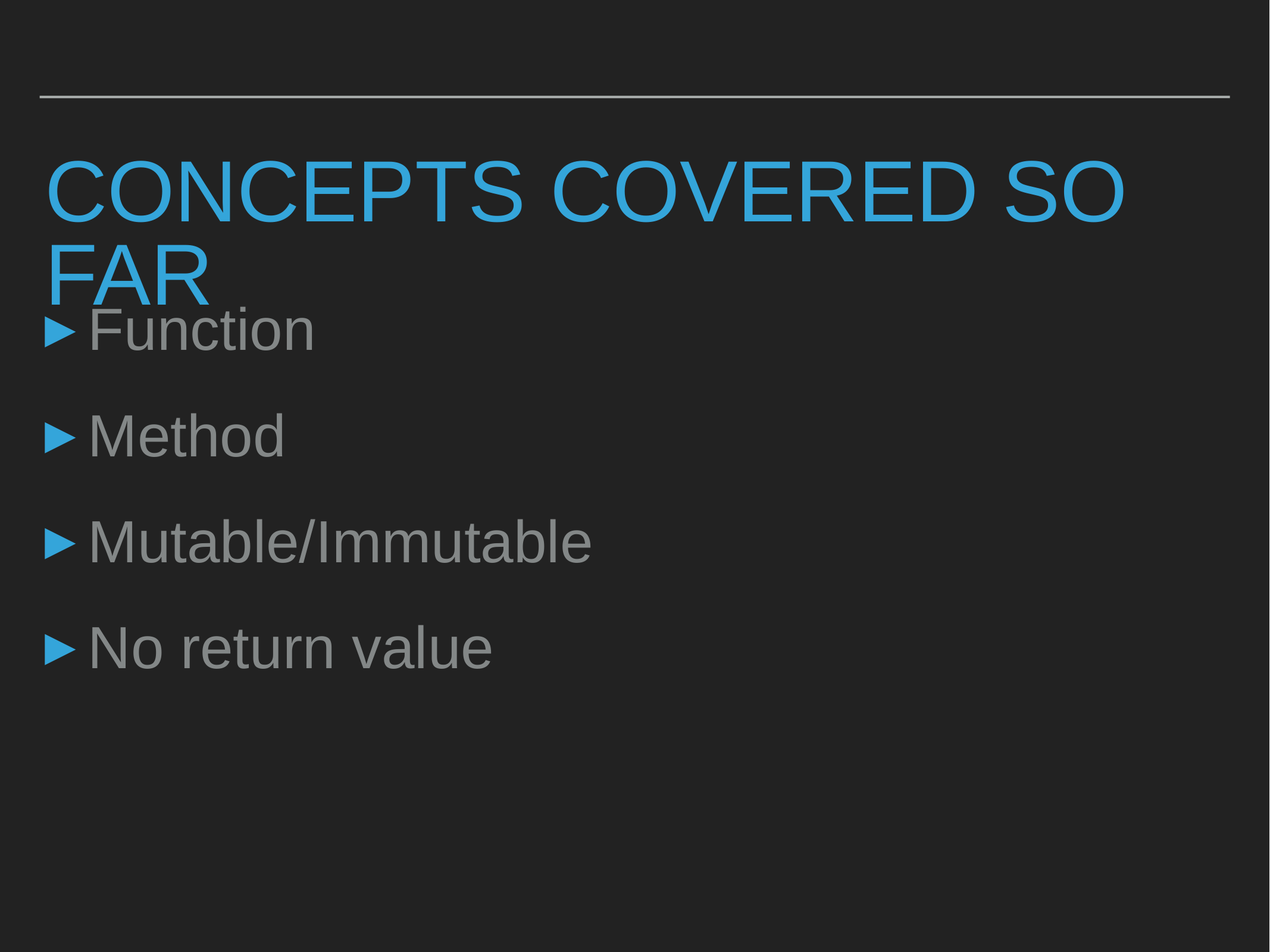

# Concepts covered so Far
Function
Method
Mutable/Immutable
No return value